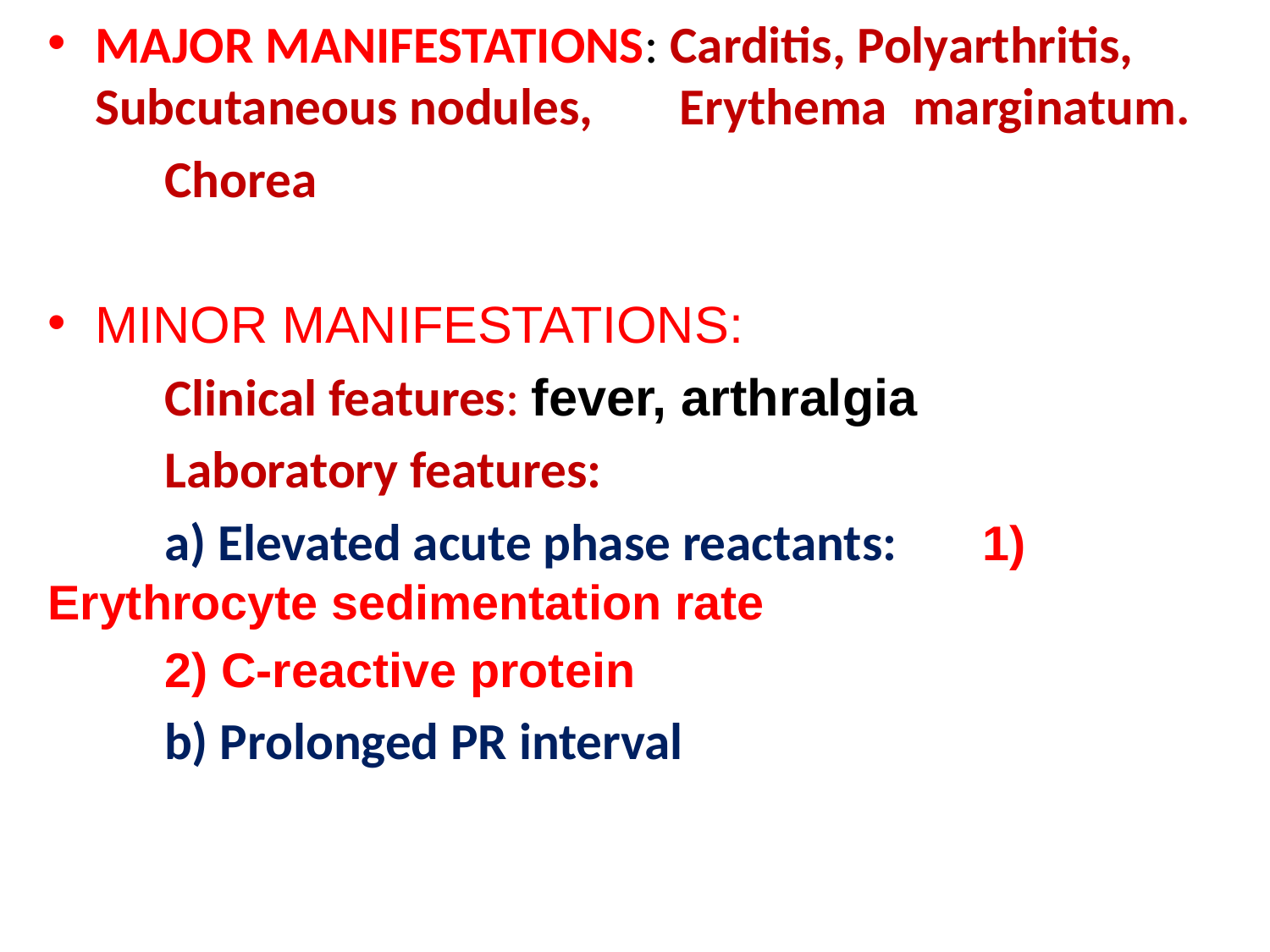

MAJOR MANIFESTATIONS: Carditis, Polyarthritis, 						Subcutaneous nodules, 					Erythema 	marginatum.
					Chorea

MINOR MANIFESTATIONS:
	Clinical features: fever, arthralgia
	Laboratory features:
		a) Elevated acute phase reactants:    				1) Erythrocyte sedimentation rate
			2) C-reactive protein
		b) Prolonged PR interval